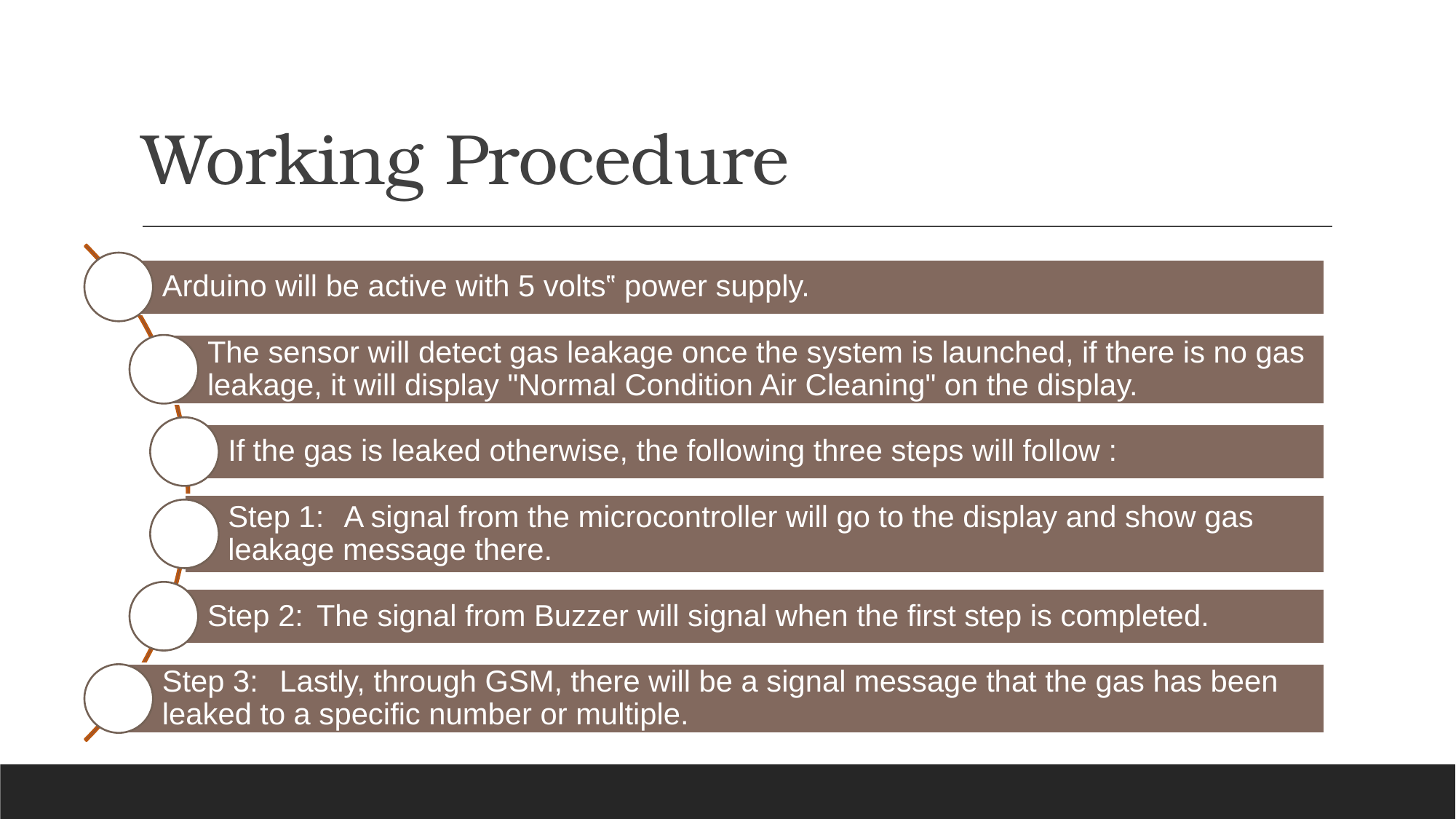

# Working Procedure
Arduino will be active with 5 volts‟ power supply.
The sensor will detect gas leakage once the system is launched, if there is no gas leakage, it will display "Normal Condition Air Cleaning" on the display.
If the gas is leaked otherwise, the following three steps will follow :
Step 1:	 A signal from the microcontroller will go to the display and show gas leakage message there.
Step 2: 	The signal from Buzzer will signal when the first step is completed.
Step 3:	 Lastly, through GSM, there will be a signal message that the gas has been leaked to a specific number or multiple.